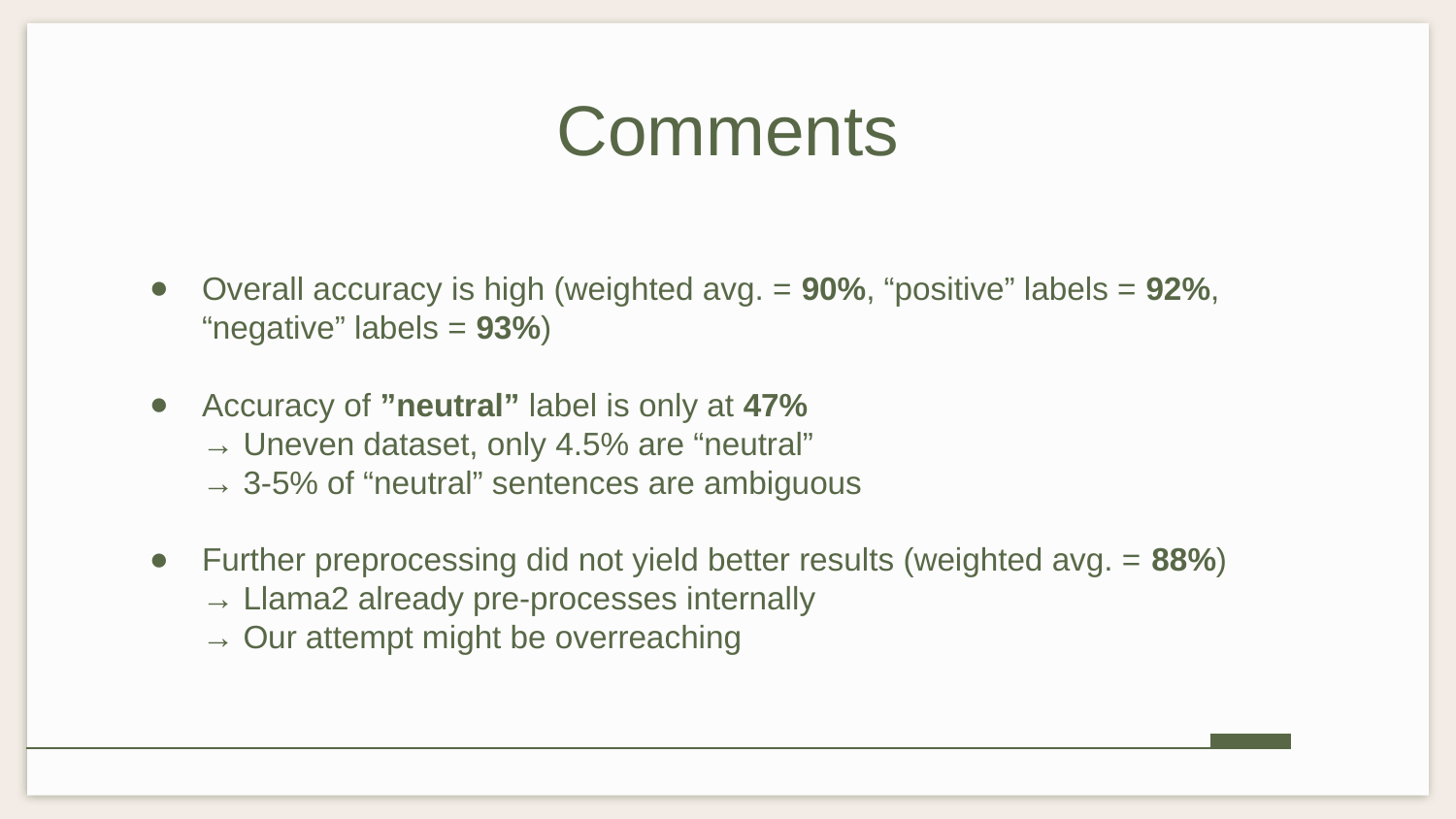

# Comments
Overall accuracy is high (weighted avg. = 90%, “positive” labels = 92%, “negative” labels = 93%)

Accuracy of ”neutral” label is only at 47%
→ Uneven dataset, only 4.5% are “neutral”
→ 3-5% of “neutral” sentences are ambiguous

Further preprocessing did not yield better results (weighted avg. = 88%)
→ Llama2 already pre-processes internally
→ Our attempt might be overreaching